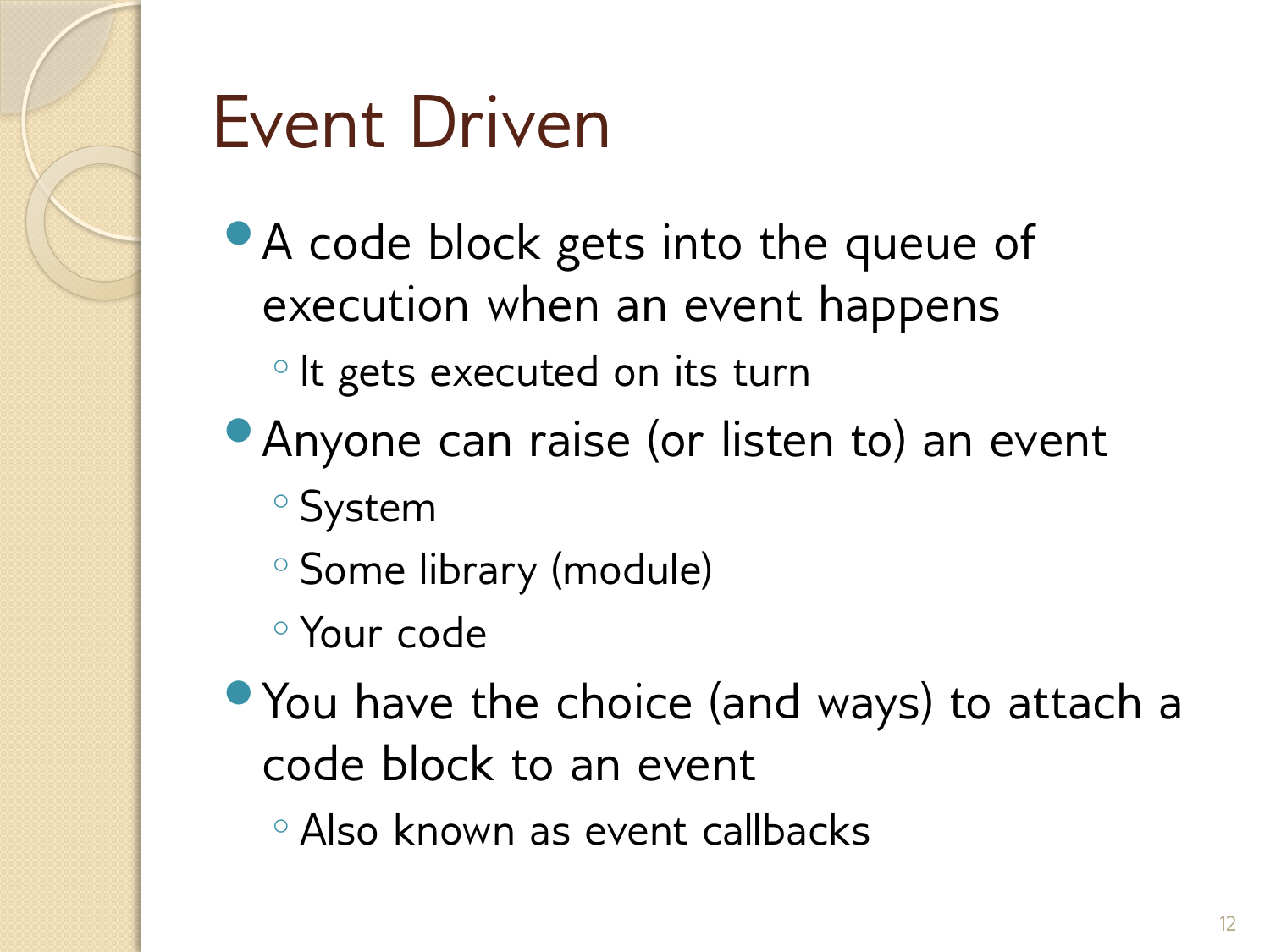

# Event Driven
A code block gets into the queue of execution when an event happens
It gets executed on its turn
Anyone can raise (or listen to) an event
System
Some library (module)
Your code
You have the choice (and ways) to attach a code block to an event
Also known as event callbacks
12